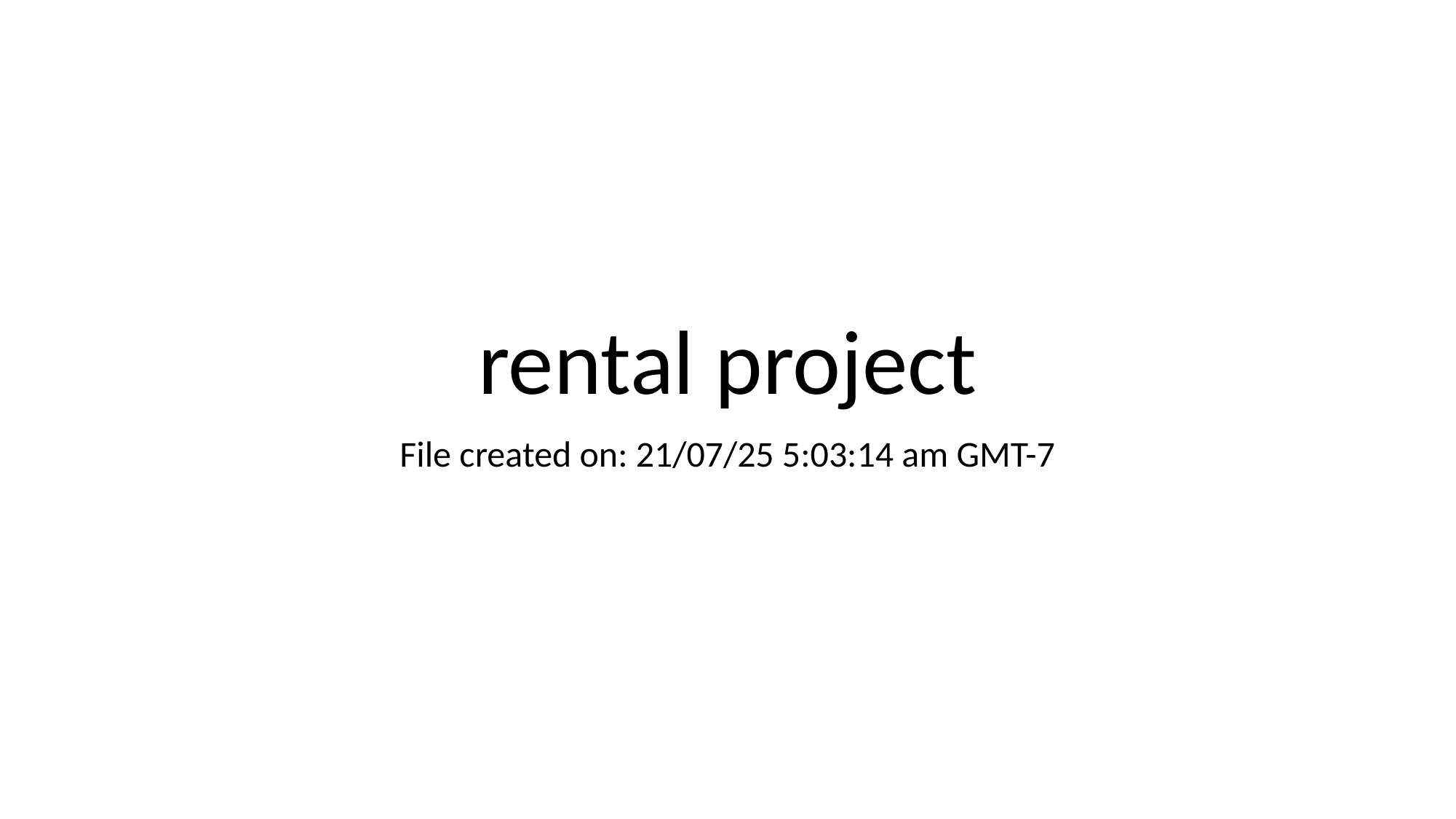

# rental project
File created on: 21/07/25 5:03:14 am GMT-7